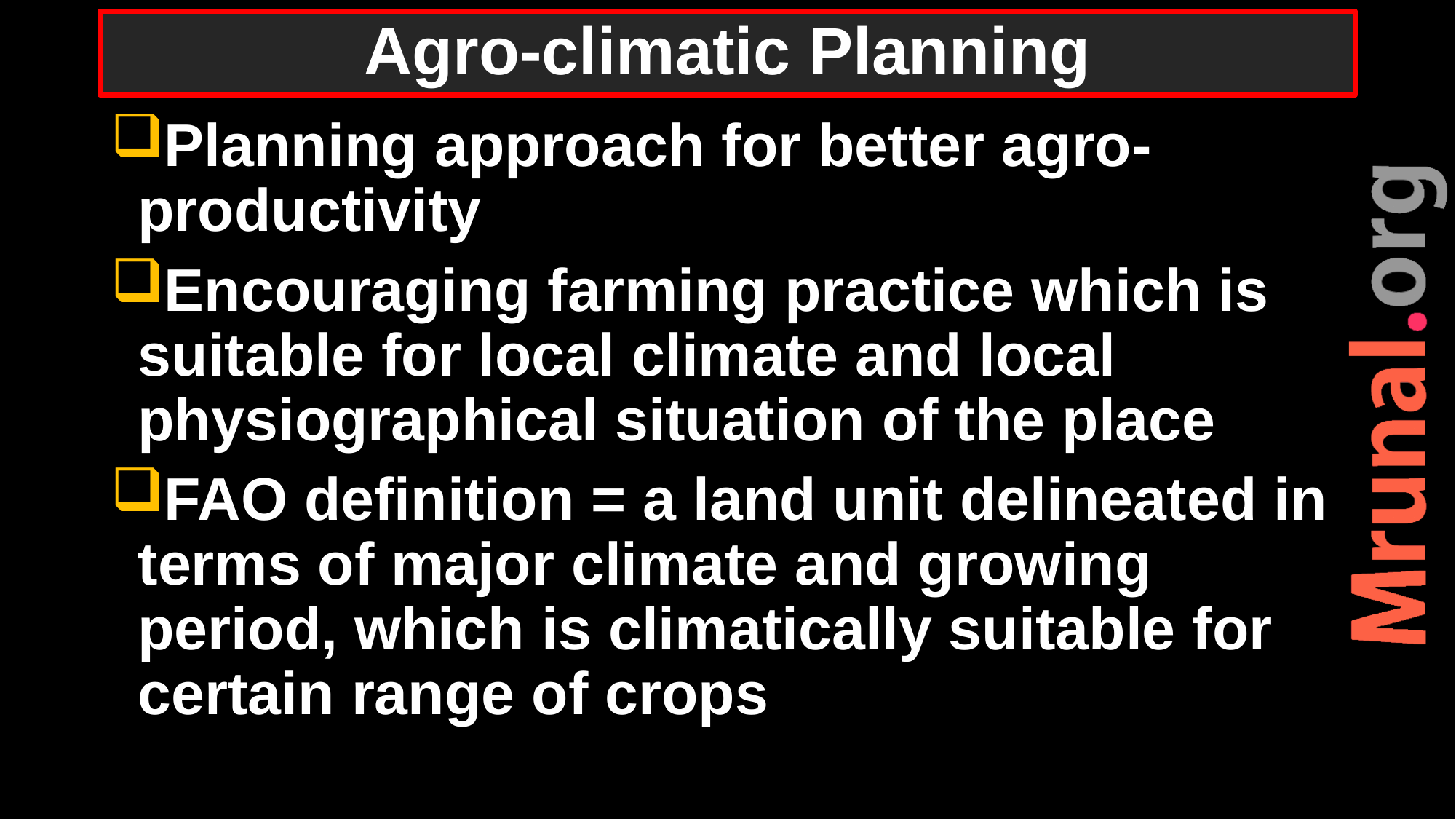

# Agro-climatic Planning
Planning approach for better agro-productivity
Encouraging farming practice which is suitable for local climate and local physiographical situation of the place
FAO definition = a land unit delineated in terms of major climate and growing period, which is climatically suitable for certain range of crops